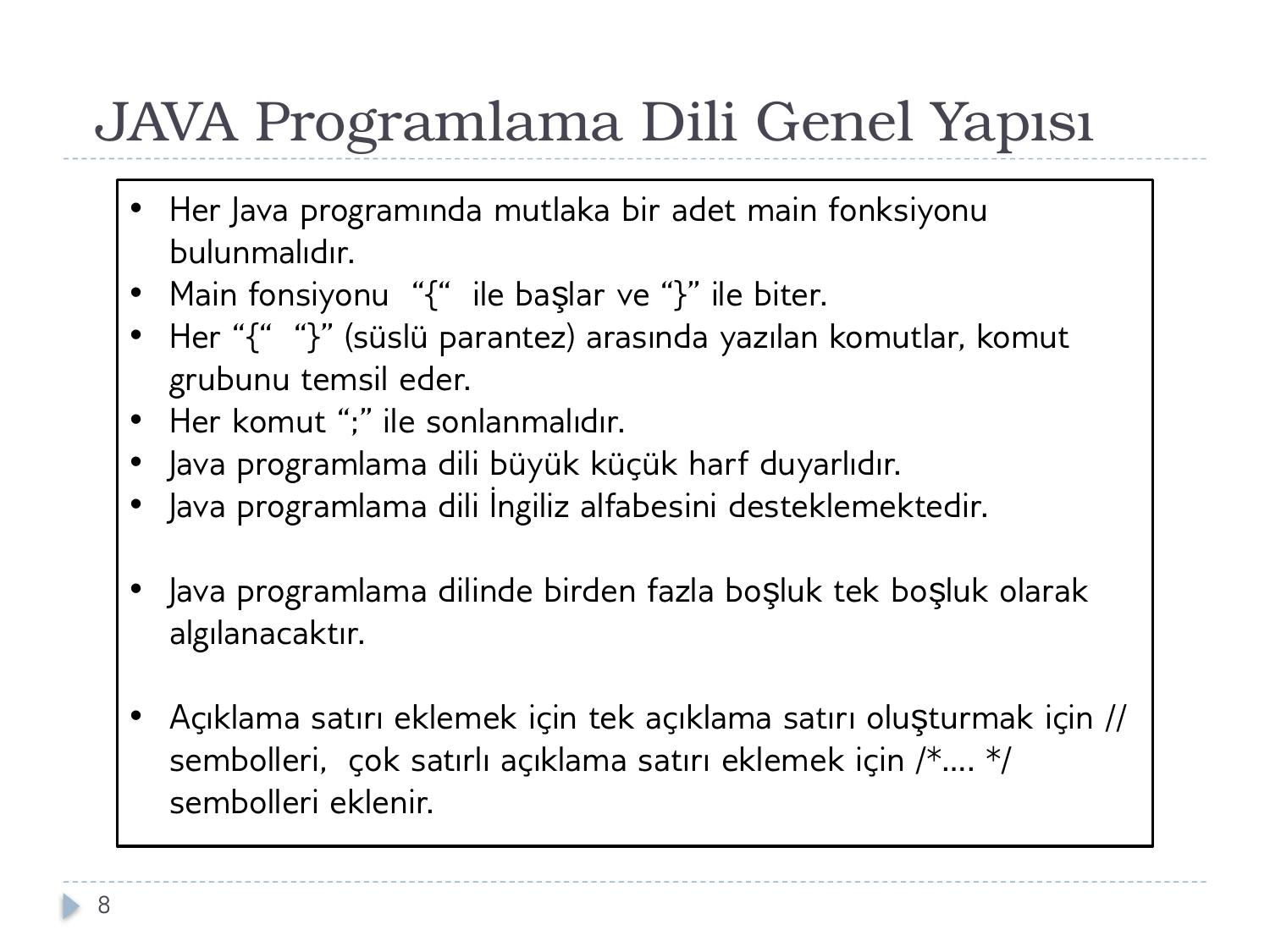

Akış diyagramı oluşturabilir
JAVA Programlama Dili Genel Yapısı
Her Java programında mutlaka bir adet main fonksiyonu bulunmalıdır.
Main fonsiyonu  “{“  ile başlar ve “}” ile biter.
Her “{“  “}” (süslü parantez) arasında yazılan komutlar, komut grubunu temsil eder.
Her komut “;” ile sonlanmalıdır.
Java programlama dili büyük küçük harf duyarlıdır.
Java programlama dili İngiliz alfabesini desteklemektedir.

Java programlama dilinde birden fazla boşluk tek boşluk olarak algılanacaktır.

Açıklama satırı eklemek için tek açıklama satırı oluşturmak için // sembolleri,  çok satırlı açıklama satırı eklemek için /*…. */ sembolleri eklenir.

8